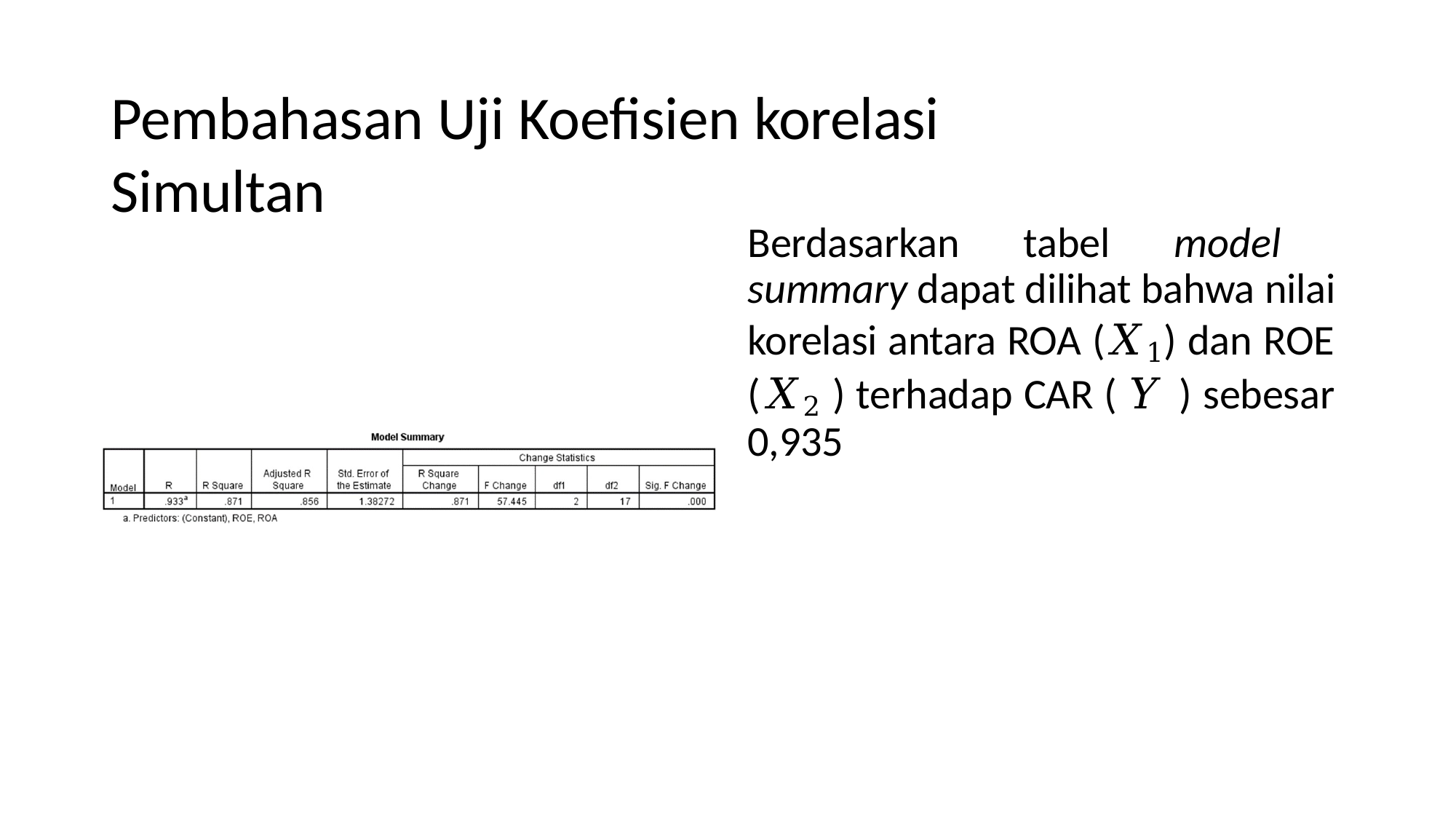

# Pembahasan Uji Koefisien korelasi Simultan
Berdasarkan tabel model  summary dapat dilihat bahwa nilai  korelasi antara ROA (𝑋1) dan ROE  (𝑋2 ) terhadap CAR ( 𝑌 ) sebesar  0,935